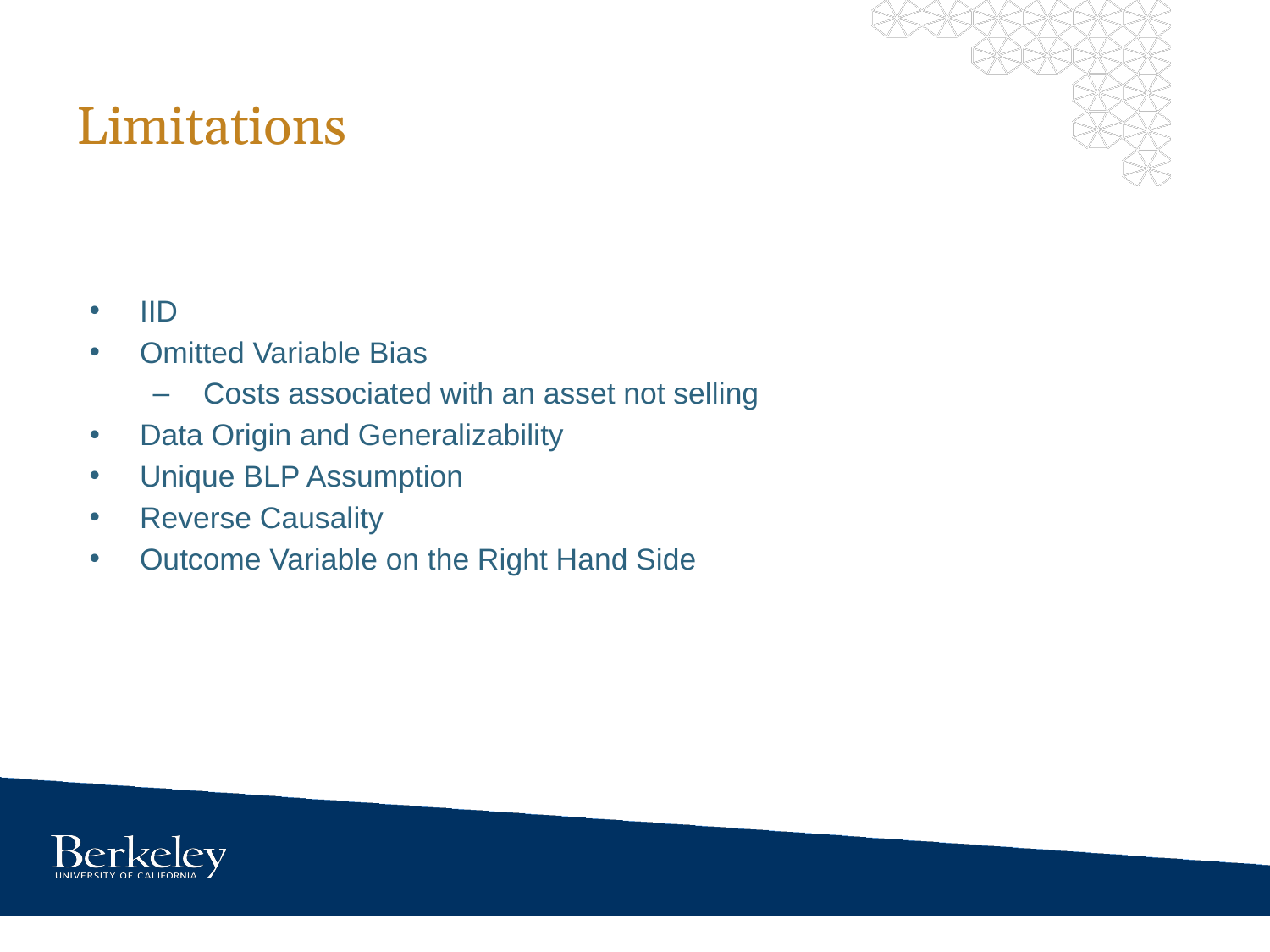

# Limitations
IID
Omitted Variable Bias
Costs associated with an asset not selling
Data Origin and Generalizability
Unique BLP Assumption
Reverse Causality
Outcome Variable on the Right Hand Side